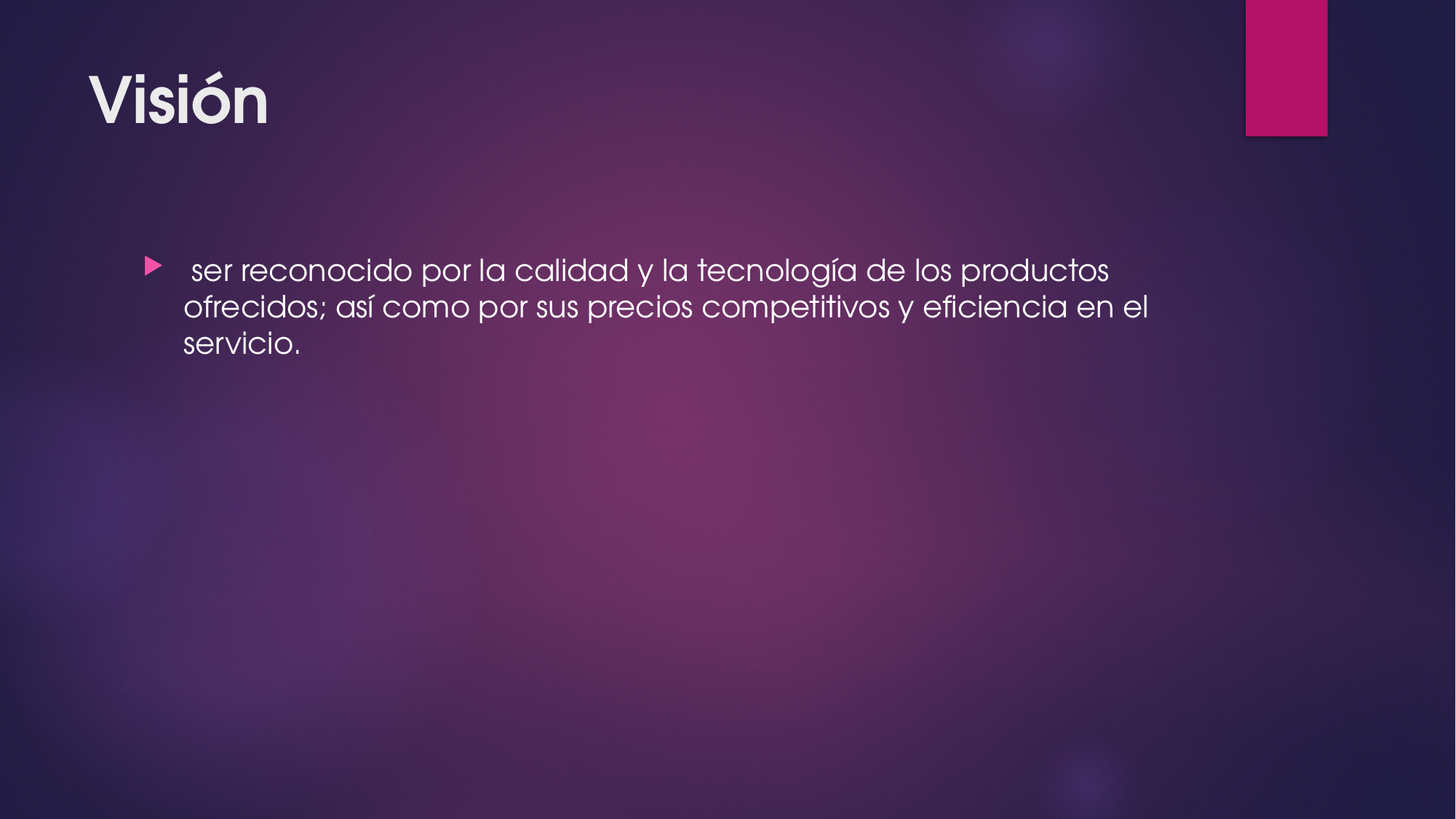

# Visión
 ser reconocido por la calidad y la tecnología de los productos ofrecidos; así como por sus precios competitivos y eficiencia en el servicio.